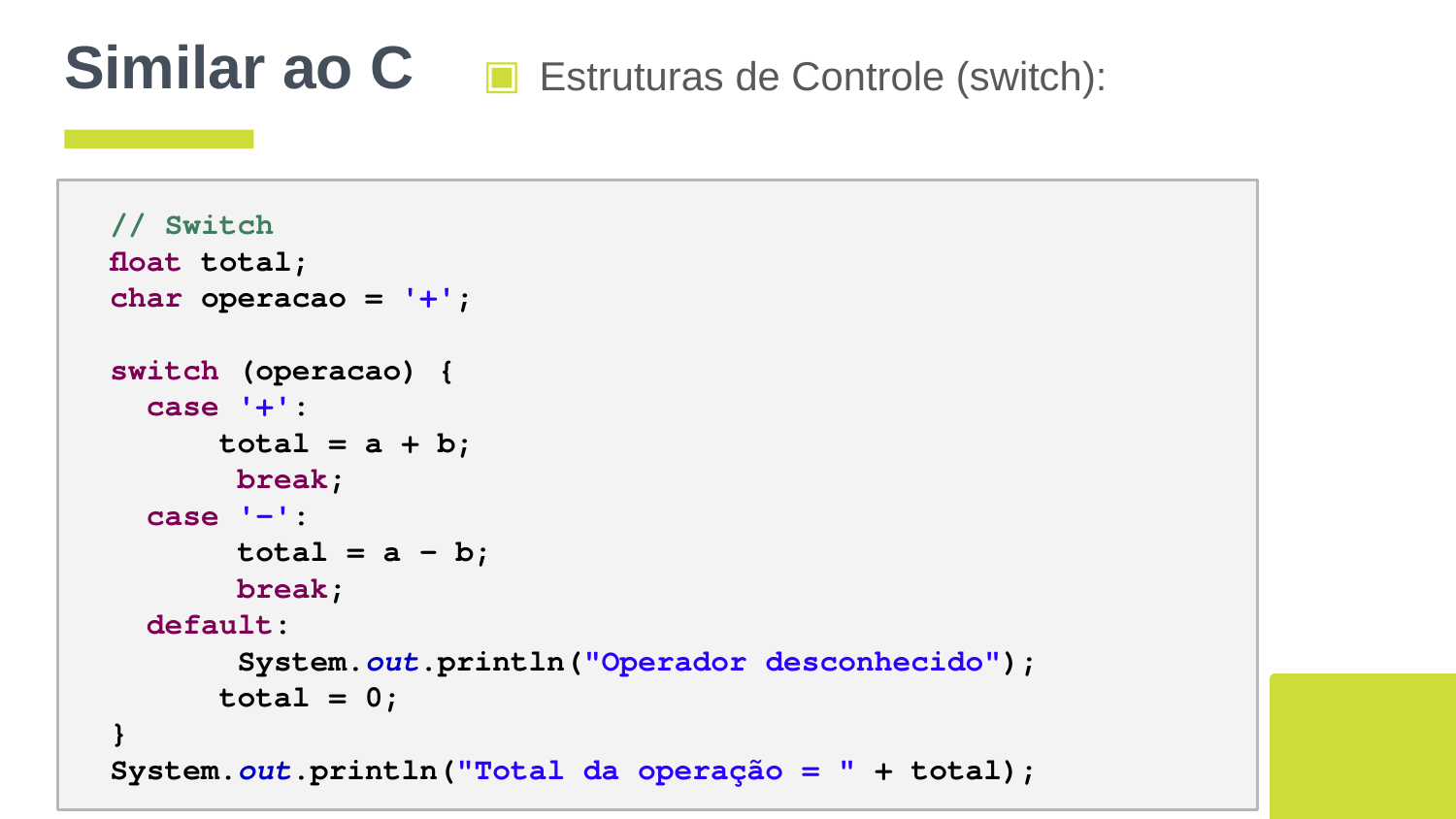

# Similar ao C
Estruturas de Controle (switch):
  // Switch
  float total;
  char operacao = '+';

  switch (operacao) {
    case '+':
        total = a + b;
    	 break;
    case '-':
    	 total = a - b;
    	 break;
    default:
    	 System.out.println("Operador desconhecido");
        total = 0;
  }
  System.out.println("Total da operação = " + total);
39